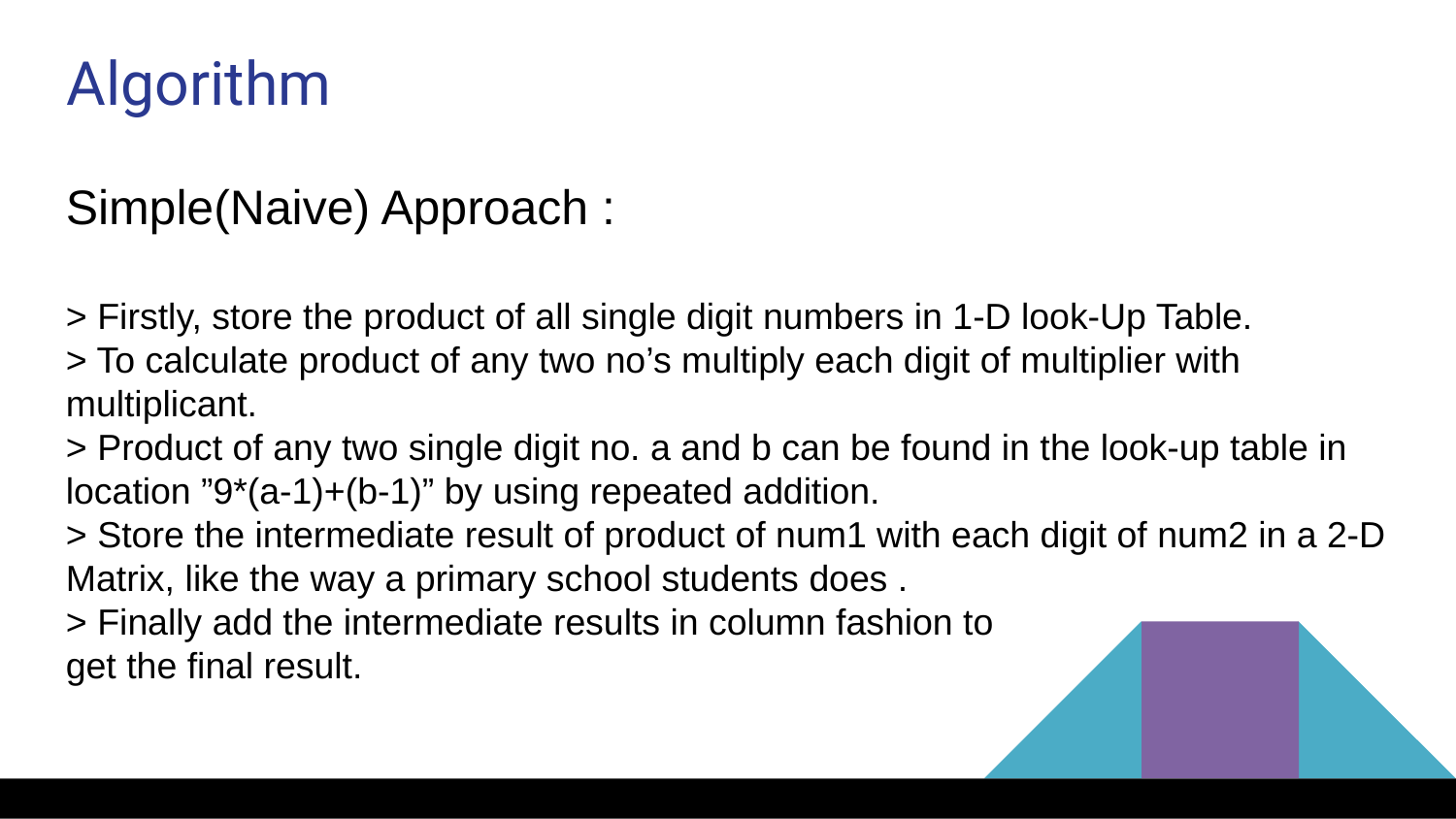

Algorithm
Simple(Naive) Approach :

> Firstly, store the product of all single digit numbers in 1-D look-Up Table.
> To calculate product of any two no’s multiply each digit of multiplier with multiplicant.
> Product of any two single digit no. a and b can be found in the look-up table in location ”9*(a-1)+(b-1)” by using repeated addition.
> Store the intermediate result of product of num1 with each digit of num2 in a 2-D Matrix, like the way a primary school students does .
> Finally add the intermediate results in column fashion to
get the final result.